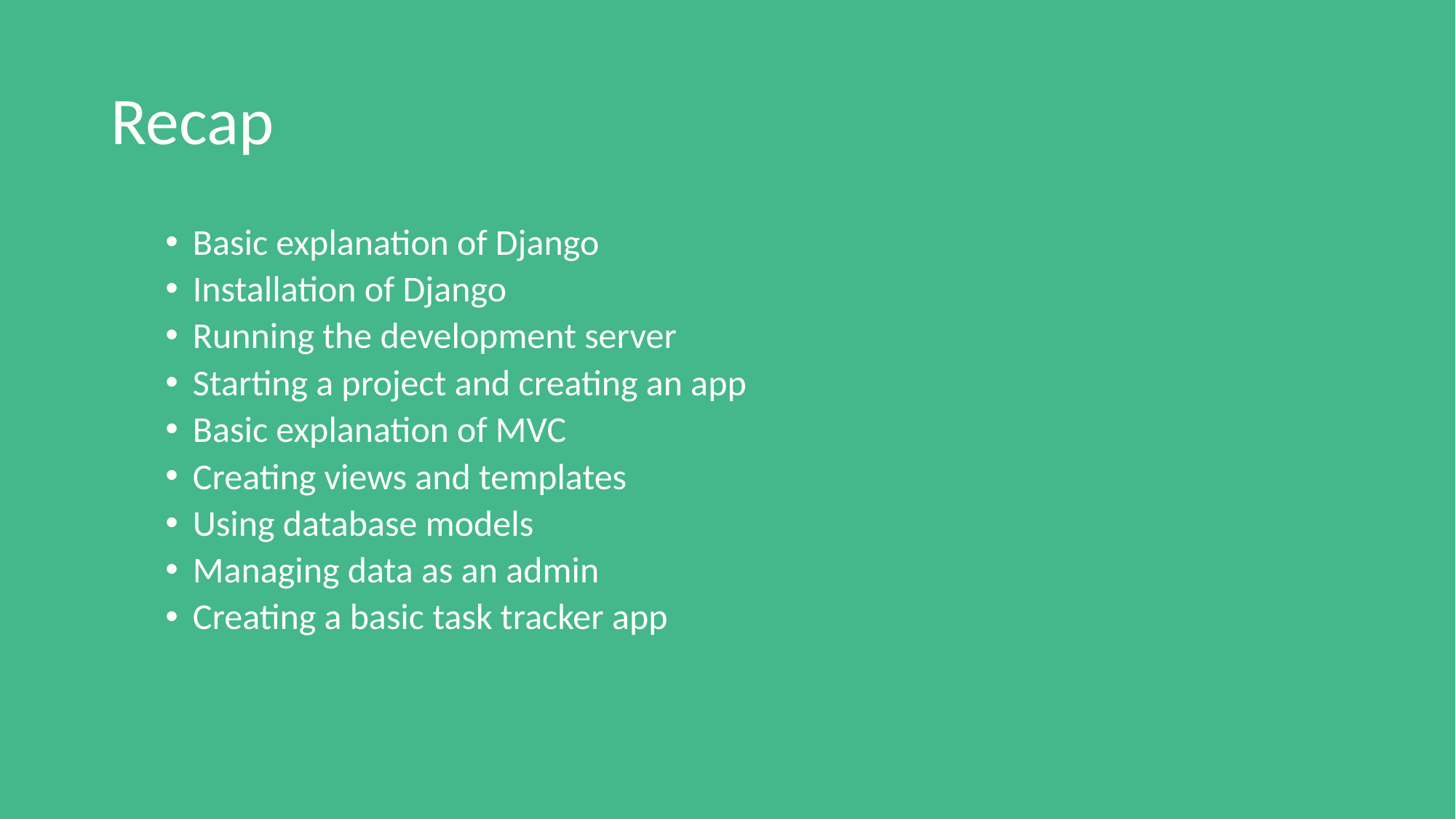

# Recap
Basic explanation of Django
Installation of Django
Running the development server
Starting a project and creating an app
Basic explanation of MVC
Creating views and templates
Using database models
Managing data as an admin
Creating a basic task tracker app